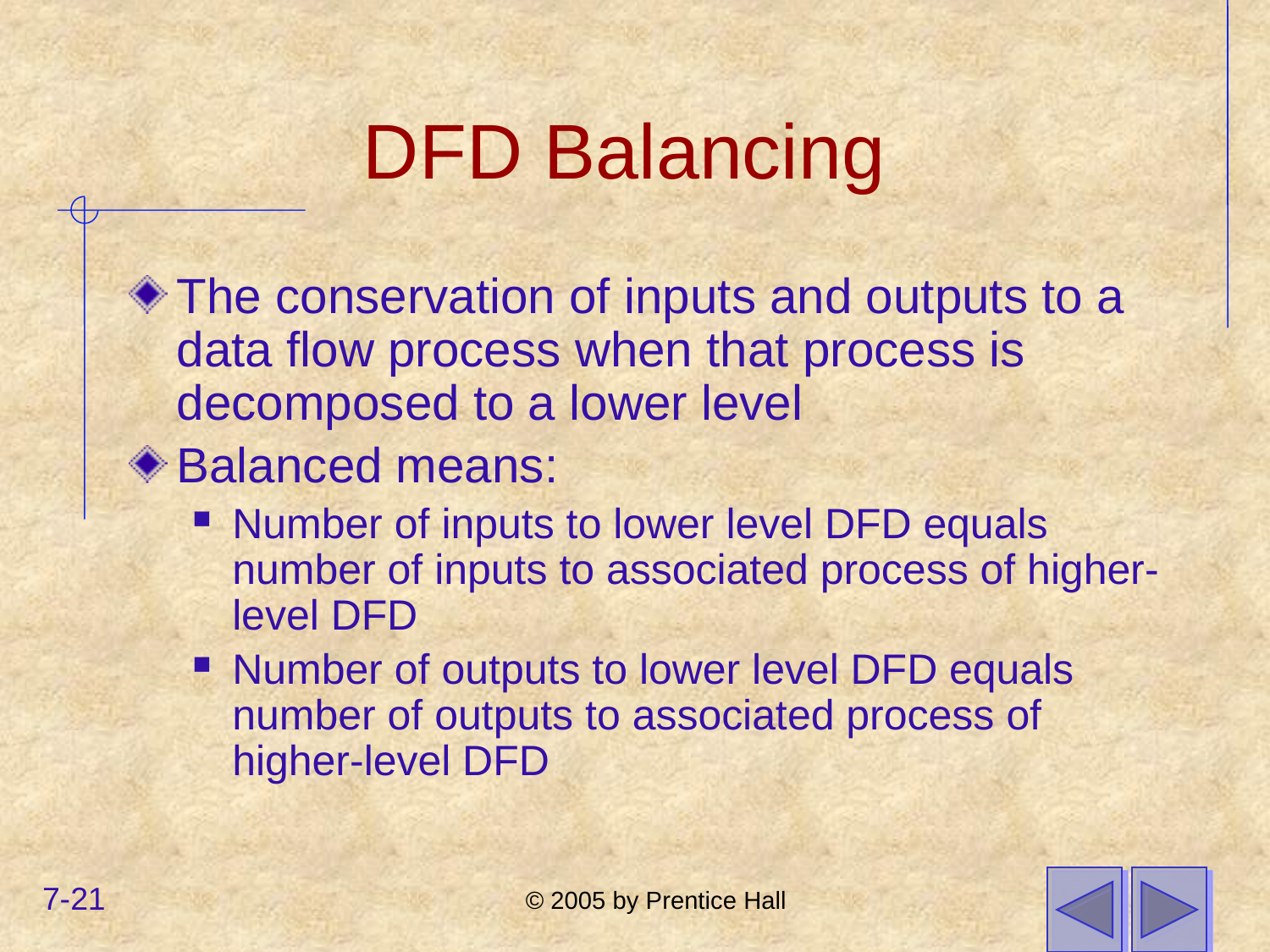

# DFD Balancing
The conservation of inputs and outputs to a data flow process when that process is decomposed to a lower level
Balanced means:
Number of inputs to lower level DFD equals number of inputs to associated process of higher-level DFD
Number of outputs to lower level DFD equals number of outputs to associated process of higher-level DFD